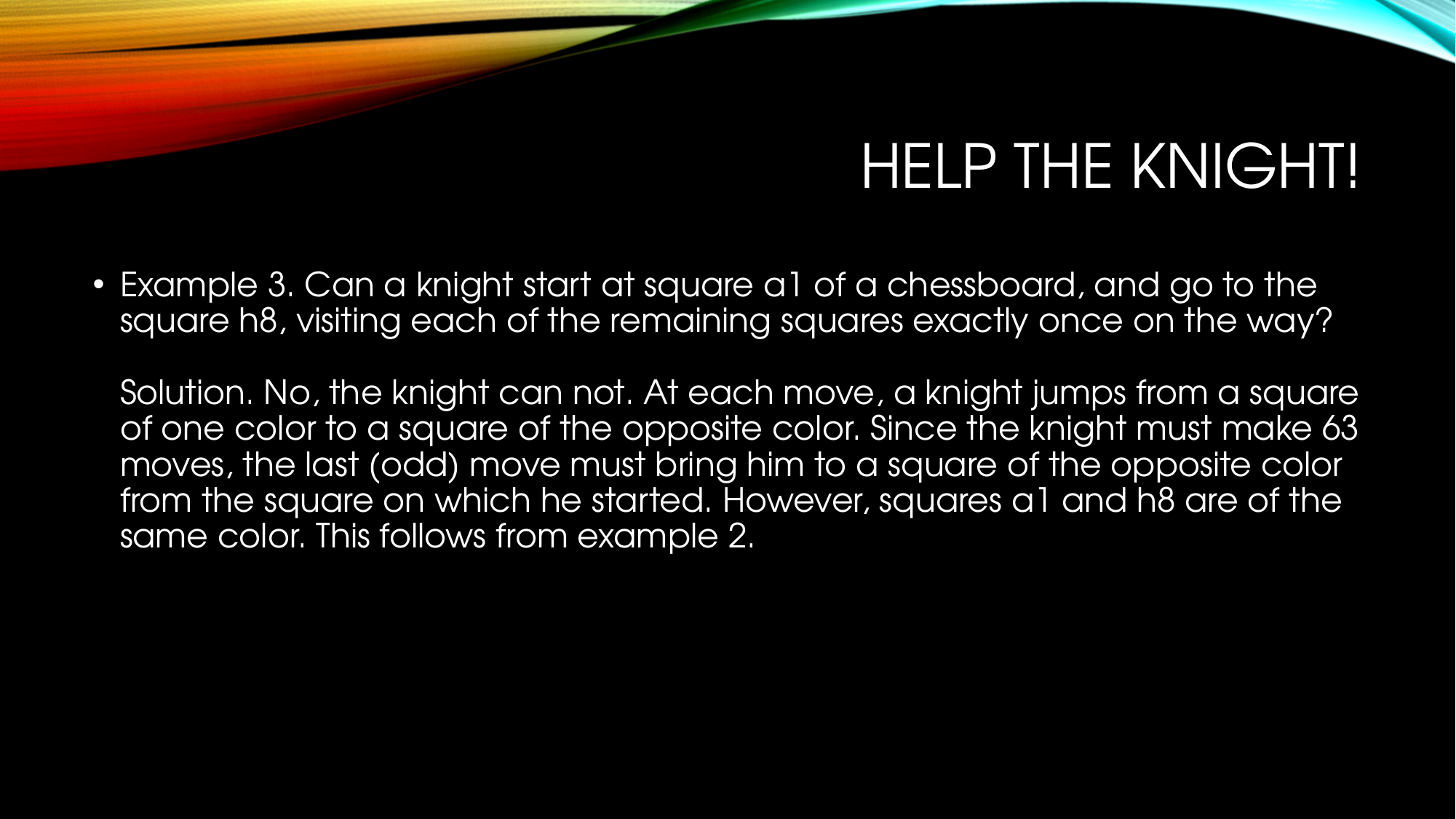

# Help the knight!
Example 3. Can a knight start at square a1 of a chessboard, and go to the square h8, visiting each of the remaining squares exactly once on the way?
Solution. No, the knight can not. At each move, a knight jumps from a square of one color to a square of the opposite color. Since the knight must make 63 moves, the last (odd) move must bring him to a square of the opposite color from the square on which he started. However, squares a1 and h8 are of the same color. This follows from example 2.